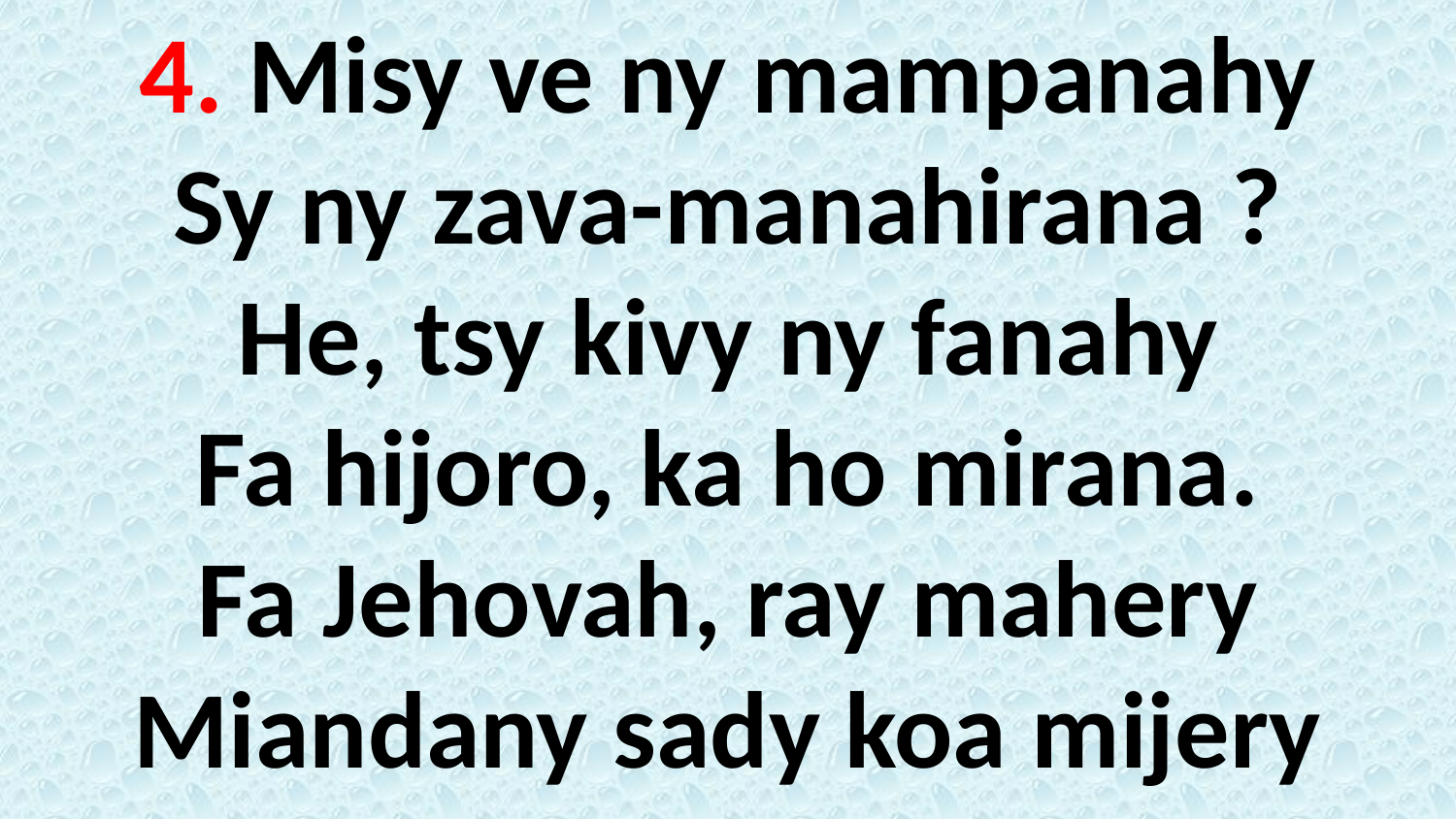

4. Misy ve ny mampanahy
Sy ny zava-manahirana ?
He, tsy kivy ny fanahy
Fa hijoro, ka ho mirana.
Fa Jehovah, ray mahery
Miandany sady koa mijery